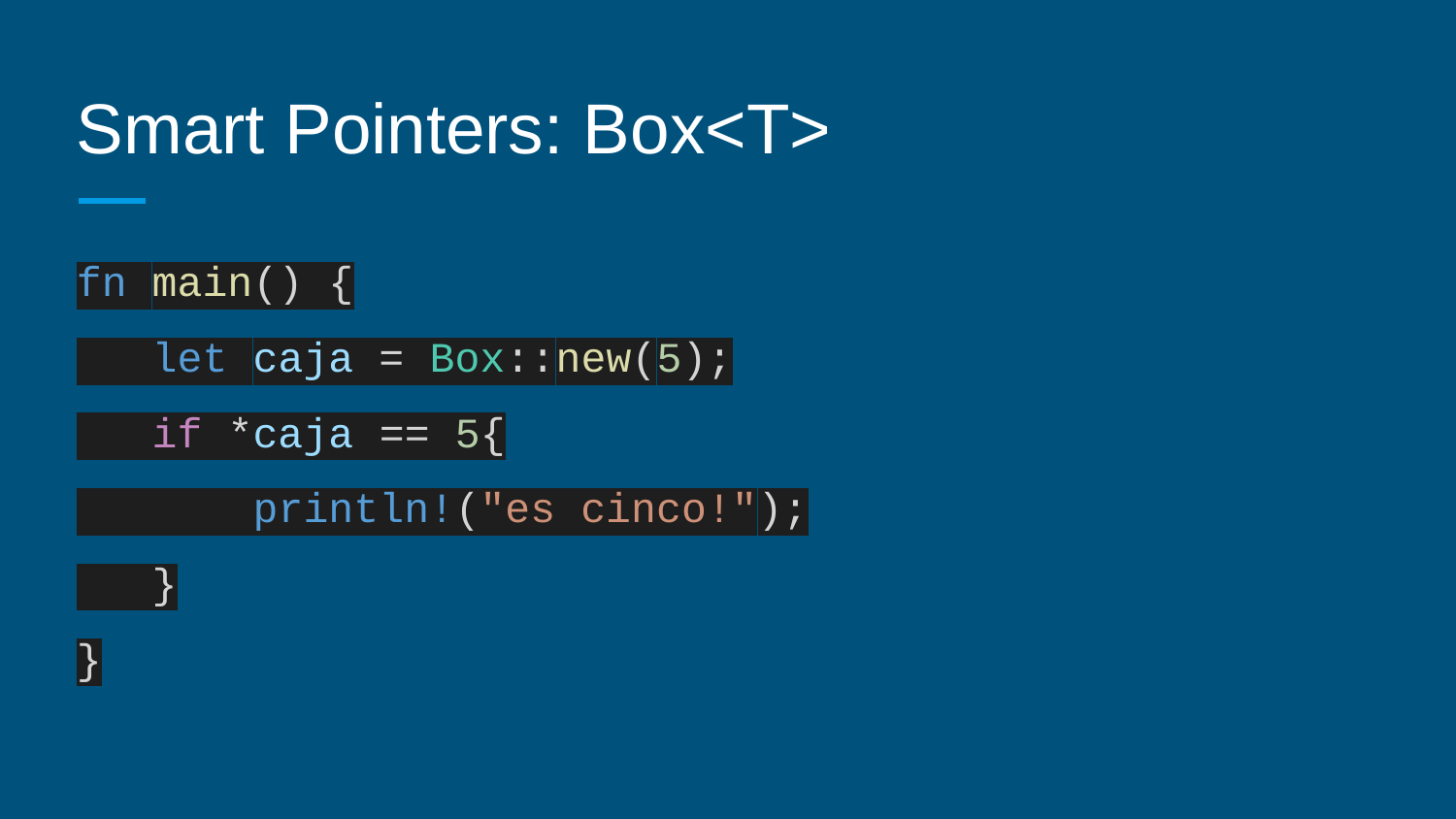

# Smart Pointers: Box<T>
fn main() {
   let caja = Box::new(5);
   if *caja == 5{
       println!("es cinco!");
   }
}